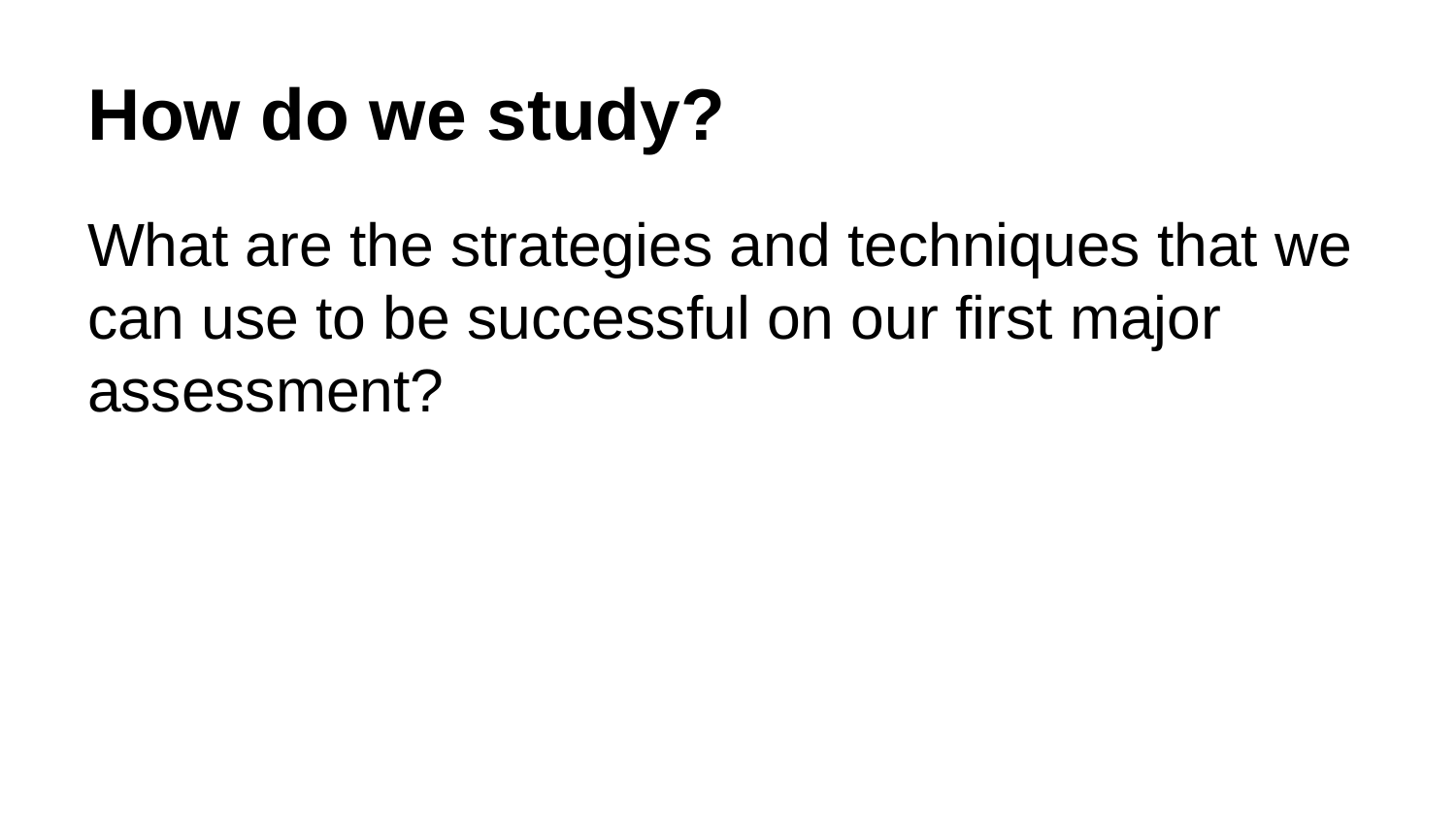

# How do we study?
What are the strategies and techniques that we can use to be successful on our first major assessment?